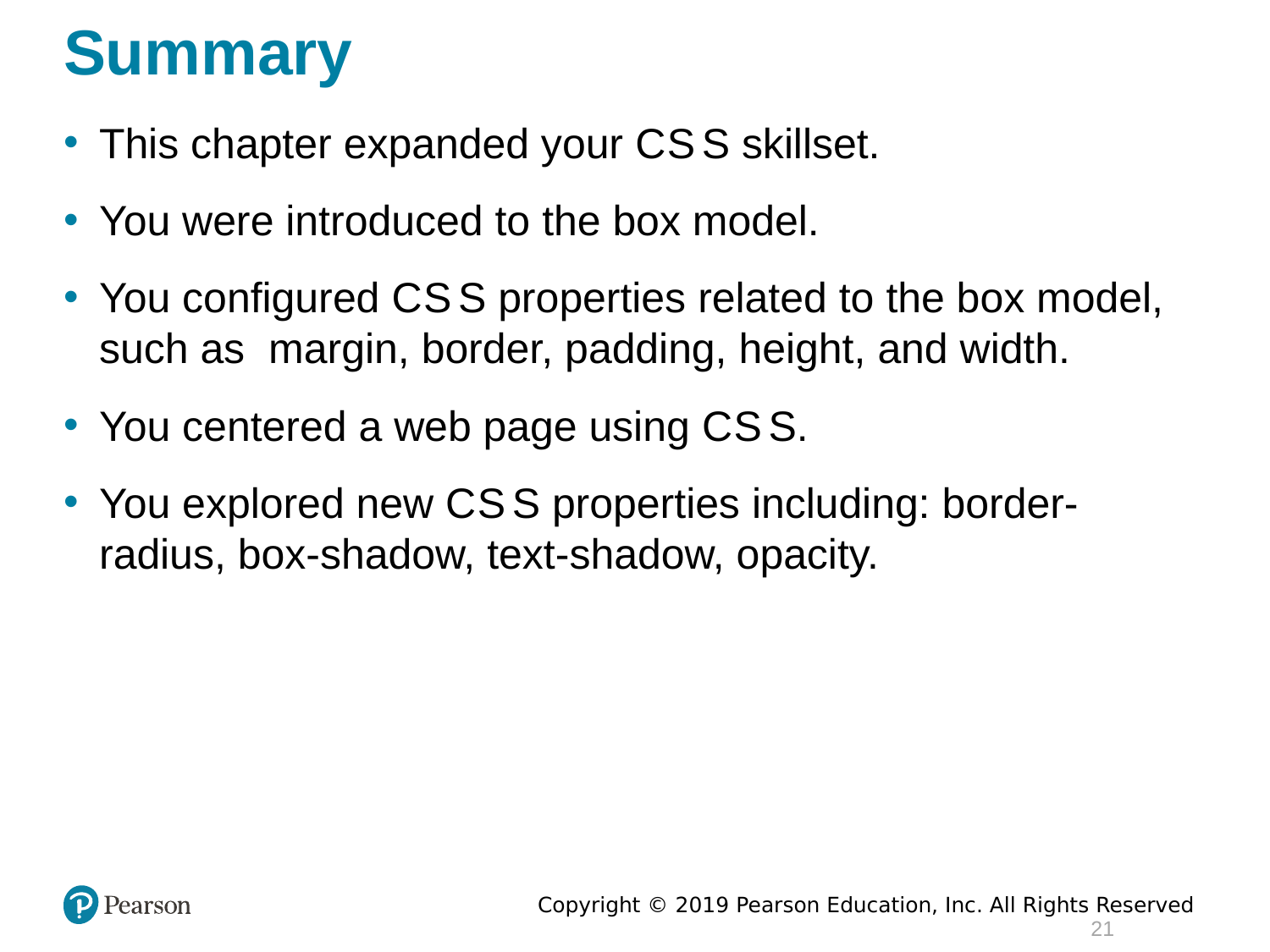

# Summary
This chapter expanded your C S S skillset.
You were introduced to the box model.
You configured C S S properties related to the box model, such as  margin, border, padding, height, and width.
You centered a web page using C S S.
You explored new C S S properties including: border-radius, box-shadow, text-shadow, opacity.